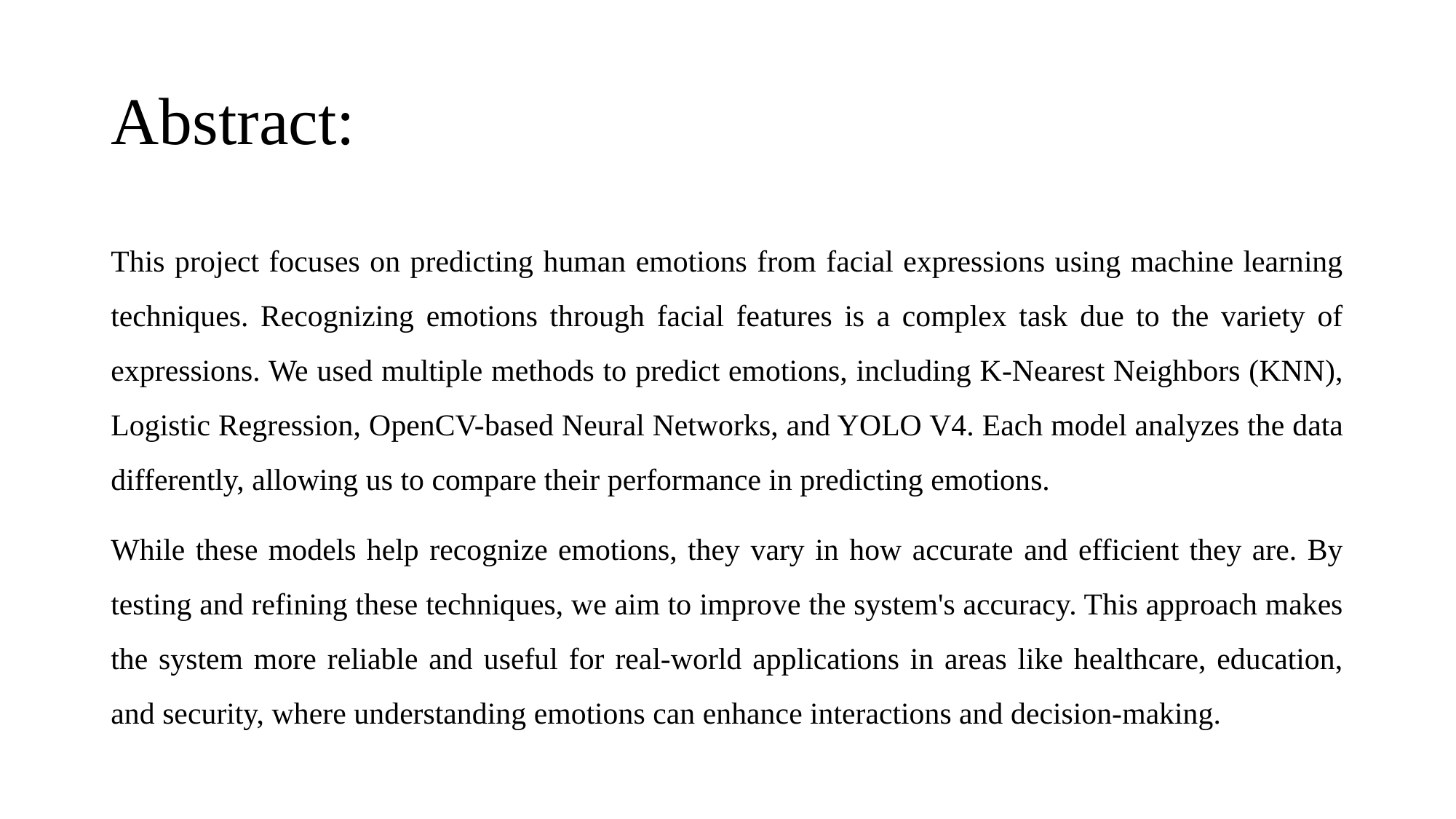

# Abstract:
This project focuses on predicting human emotions from facial expressions using machine learning techniques. Recognizing emotions through facial features is a complex task due to the variety of expressions. We used multiple methods to predict emotions, including K-Nearest Neighbors (KNN), Logistic Regression, OpenCV-based Neural Networks, and YOLO V4. Each model analyzes the data differently, allowing us to compare their performance in predicting emotions.
While these models help recognize emotions, they vary in how accurate and efficient they are. By testing and refining these techniques, we aim to improve the system's accuracy. This approach makes the system more reliable and useful for real-world applications in areas like healthcare, education, and security, where understanding emotions can enhance interactions and decision-making.